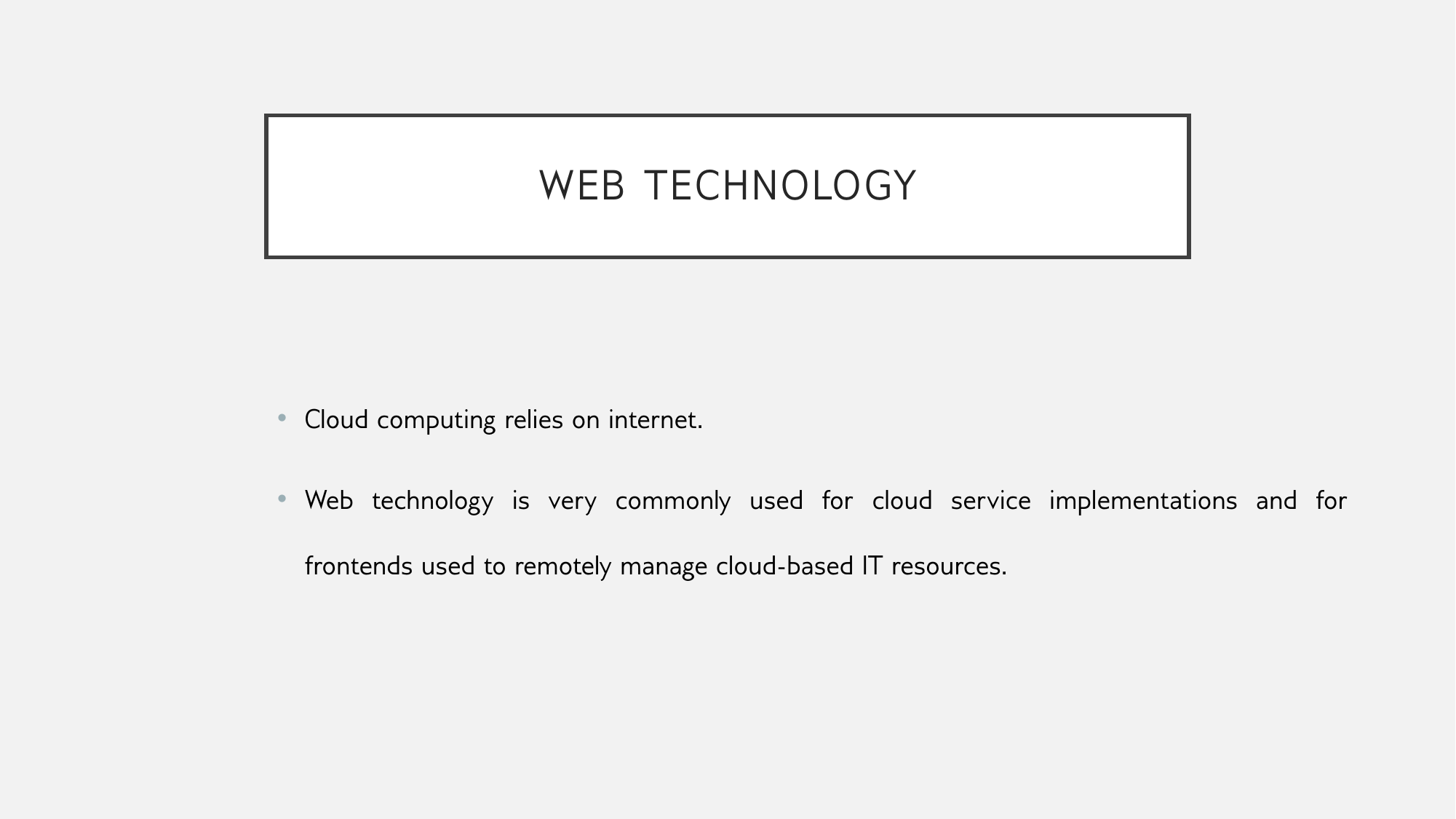

# Web Technology

Cloud computing relies on internet.
Web technology is very commonly used for cloud service implementations and for frontends used to remotely manage cloud-based IT resources.